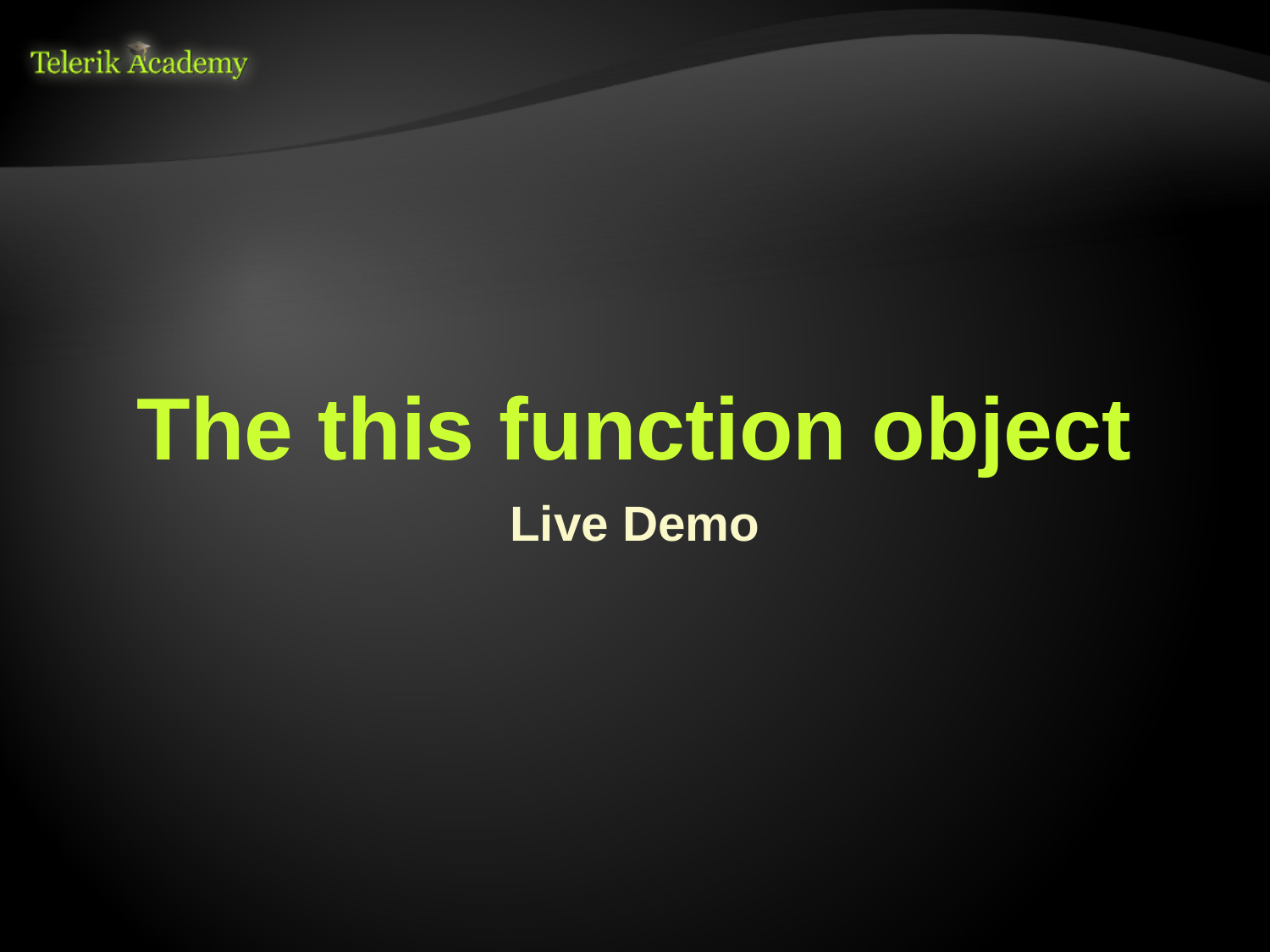

# The this function object
Live Demo